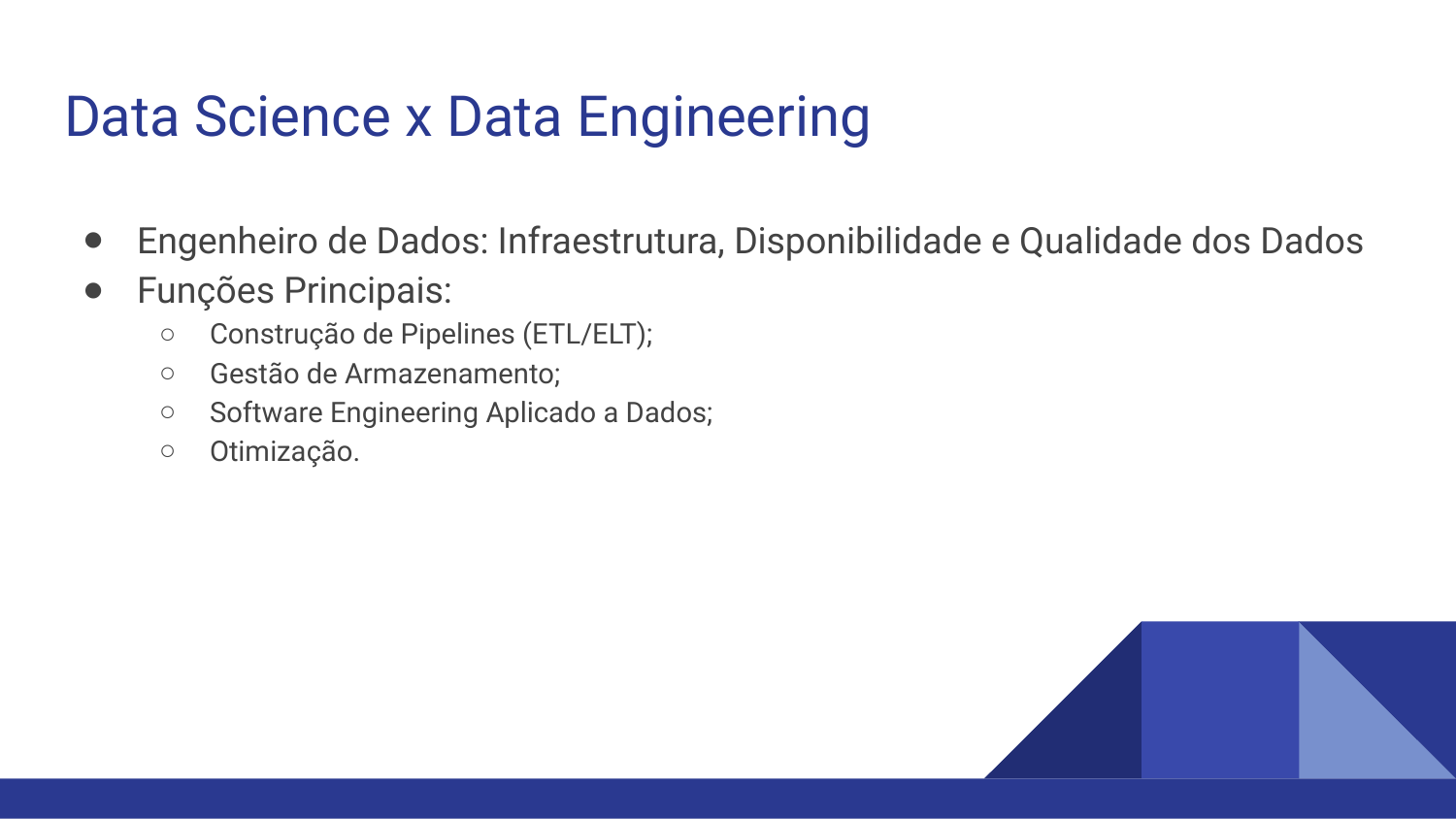

# Data Science x Data Engineering

Engenheiro de Dados: Infraestrutura, Disponibilidade e Qualidade dos Dados
Funções Principais:
Construção de Pipelines (ETL/ELT);
Gestão de Armazenamento;
Software Engineering Aplicado a Dados;
Otimização.